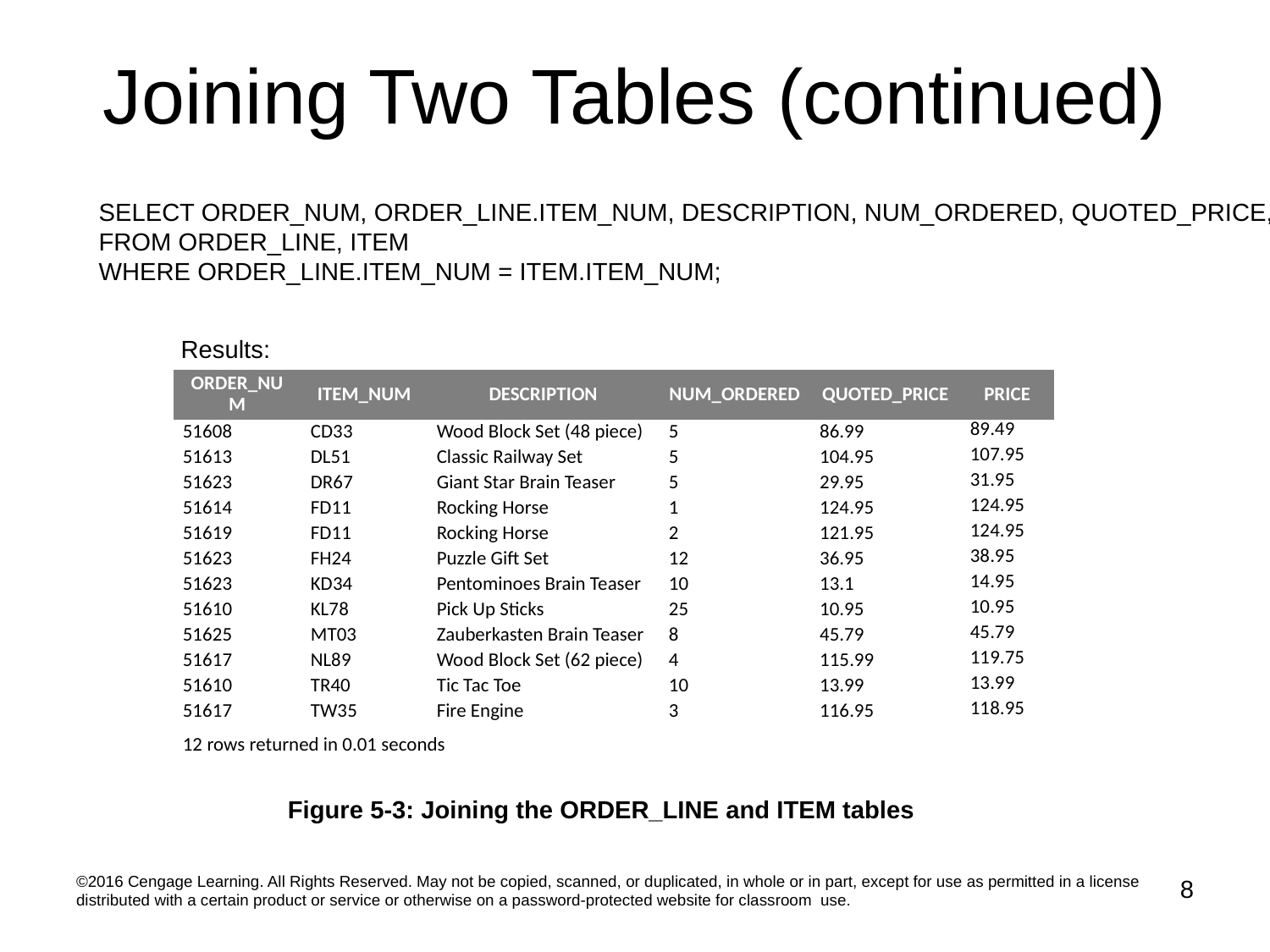

# Joining Two Tables (continued)
SELECT ORDER_NUM, ORDER_LINE.ITEM_NUM, DESCRIPTION, NUM_ORDERED, QUOTED_PRICE, PRICE
FROM ORDER_LINE, ITEM
WHERE ORDER_LINE.ITEM_NUM = ITEM.ITEM_NUM;
Results:
| ORDER\_NUM | ITEM\_NUM | DESCRIPTION | NUM\_ORDERED | QUOTED\_PRICE | PRICE |
| --- | --- | --- | --- | --- | --- |
| 51608 | CD33 | Wood Block Set (48 piece) | 5 | 86.99 | 89.49 |
| 51613 | DL51 | Classic Railway Set | 5 | 104.95 | 107.95 |
| 51623 | DR67 | Giant Star Brain Teaser | 5 | 29.95 | 31.95 |
| 51614 | FD11 | Rocking Horse | 1 | 124.95 | 124.95 |
| 51619 | FD11 | Rocking Horse | 2 | 121.95 | 124.95 |
| 51623 | FH24 | Puzzle Gift Set | 12 | 36.95 | 38.95 |
| 51623 | KD34 | Pentominoes Brain Teaser | 10 | 13.1 | 14.95 |
| 51610 | KL78 | Pick Up Sticks | 25 | 10.95 | 10.95 |
| 51625 | MT03 | Zauberkasten Brain Teaser | 8 | 45.79 | 45.79 |
| 51617 | NL89 | Wood Block Set (62 piece) | 4 | 115.99 | 119.75 |
| 51610 | TR40 | Tic Tac Toe | 10 | 13.99 | 13.99 |
| 51617 | TW35 | Fire Engine | 3 | 116.95 | 118.95 |
| 12 rows returned in 0.01 seconds |  |  |  |  |  |
Figure 5-3: Joining the ORDER_LINE and ITEM tables
©2016 Cengage Learning. All Rights Reserved. May not be copied, scanned, or duplicated, in whole or in part, except for use as permitted in a license distributed with a certain product or service or otherwise on a password-protected website for classroom  use.
8